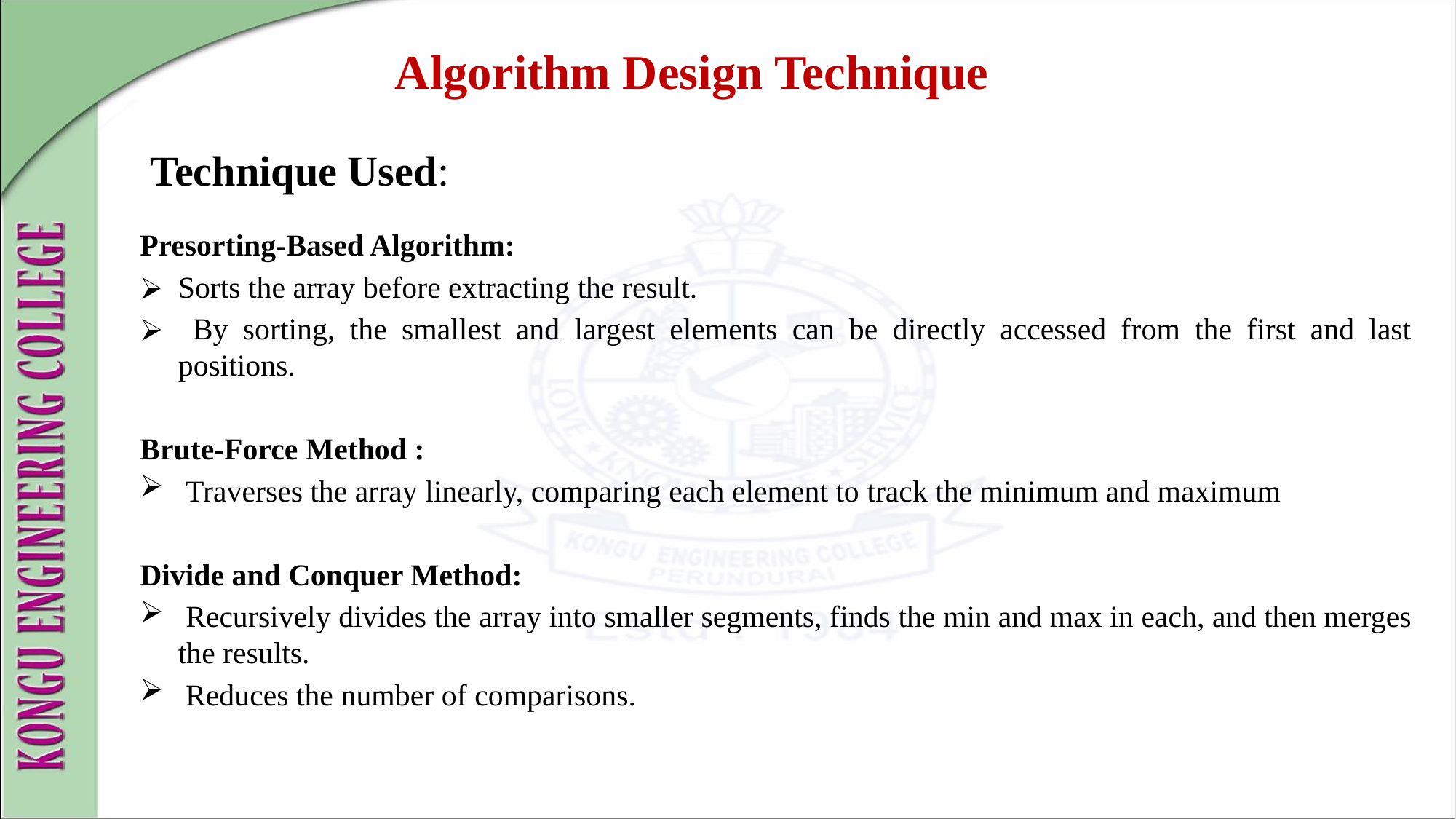

# Algorithm Design Technique
Technique Used:
Presorting-Based Algorithm:
Sorts the array before extracting the result.
 By sorting, the smallest and largest elements can be directly accessed from the first and last positions.

Brute-Force Method :
 Traverses the array linearly, comparing each element to track the minimum and maximum

Divide and Conquer Method:
 Recursively divides the array into smaller segments, finds the min and max in each, and then merges the results.
 Reduces the number of comparisons.